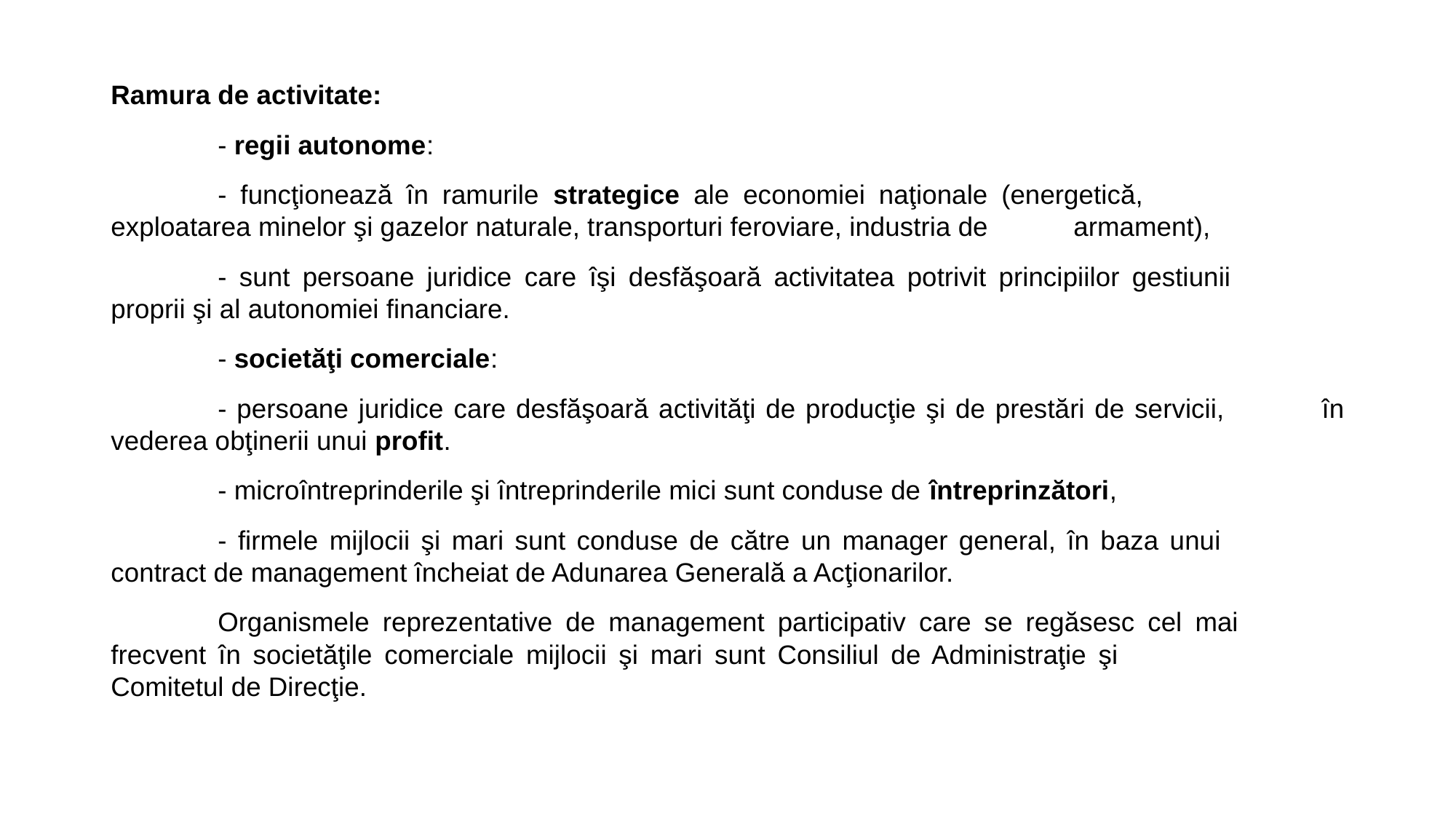

Ramura de activitate:
	- regii autonome:
		- funcţionează în ramurile strategice ale economiei naţionale (energetică, 			exploatarea minelor şi gazelor naturale, transporturi feroviare, industria de 			armament),
		- sunt persoane juridice care îşi desfăşoară activitatea potrivit principiilor gestiunii 		proprii şi al autonomiei financiare.
	- societăţi comerciale:
		- persoane juridice care desfăşoară activităţi de producţie şi de prestări de servicii, 		în vederea obţinerii unui profit.
		- microîntreprinderile şi întreprinderile mici sunt conduse de întreprinzători,
		- firmele mijlocii şi mari sunt conduse de către un manager general, în baza unui 			contract de management încheiat de Adunarea Generală a Acţionarilor.
		Organismele reprezentative de management participativ care se regăsesc cel mai 		frecvent în societăţile comerciale mijlocii şi mari sunt Consiliul de Administraţie şi 			Comitetul de Direcţie.